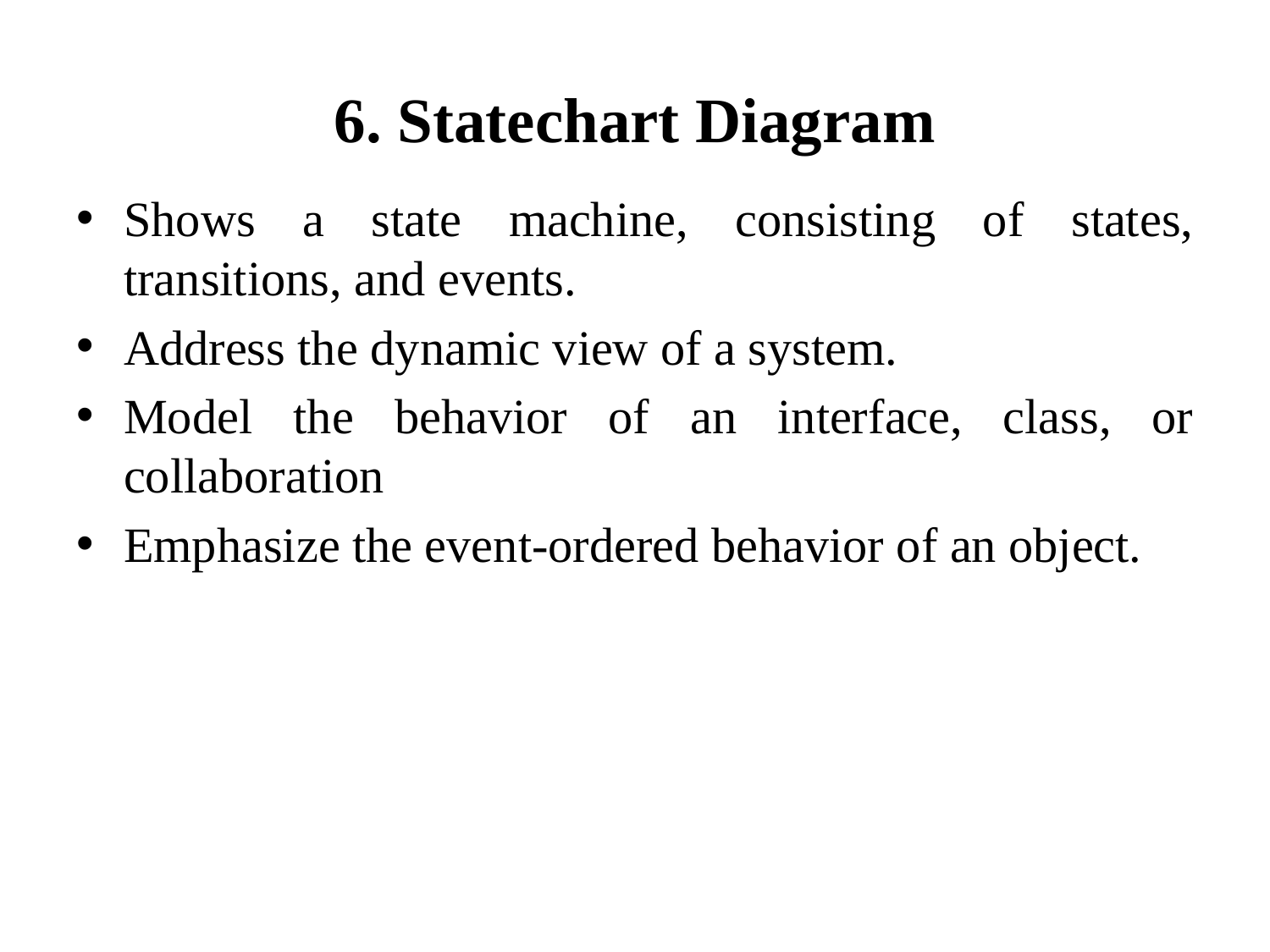

# 6. Statechart Diagram
Shows a state machine, consisting of states, transitions, and events.
Address the dynamic view of a system.
Model the behavior of an interface, class, or collaboration
Emphasize the event-ordered behavior of an object.